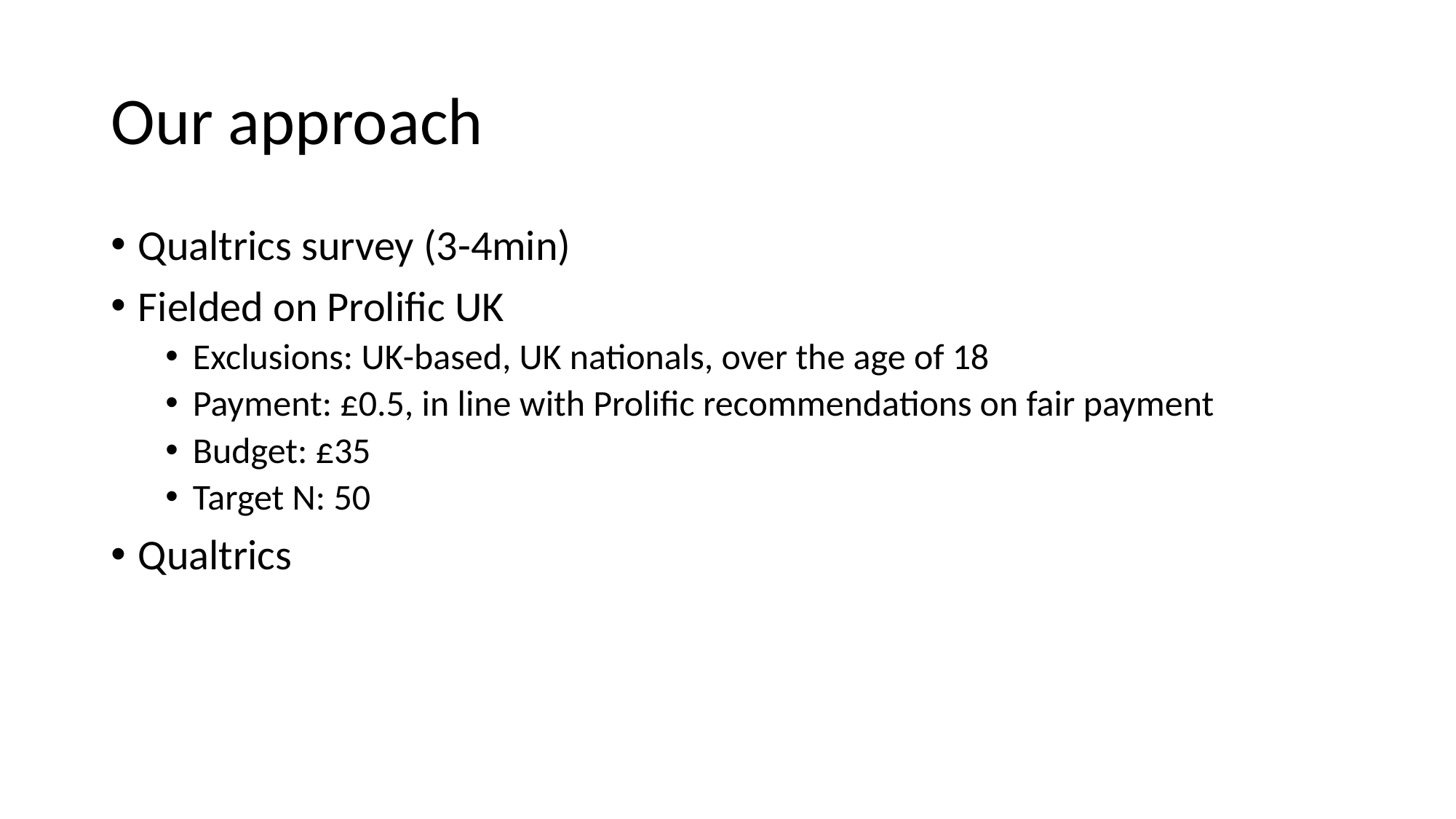

# Our approach
Qualtrics survey (3-4min)
Fielded on Prolific UK
Exclusions: UK-based, UK nationals, over the age of 18
Payment: £0.5, in line with Prolific recommendations on fair payment
Budget: £35
Target N: 50
Qualtrics